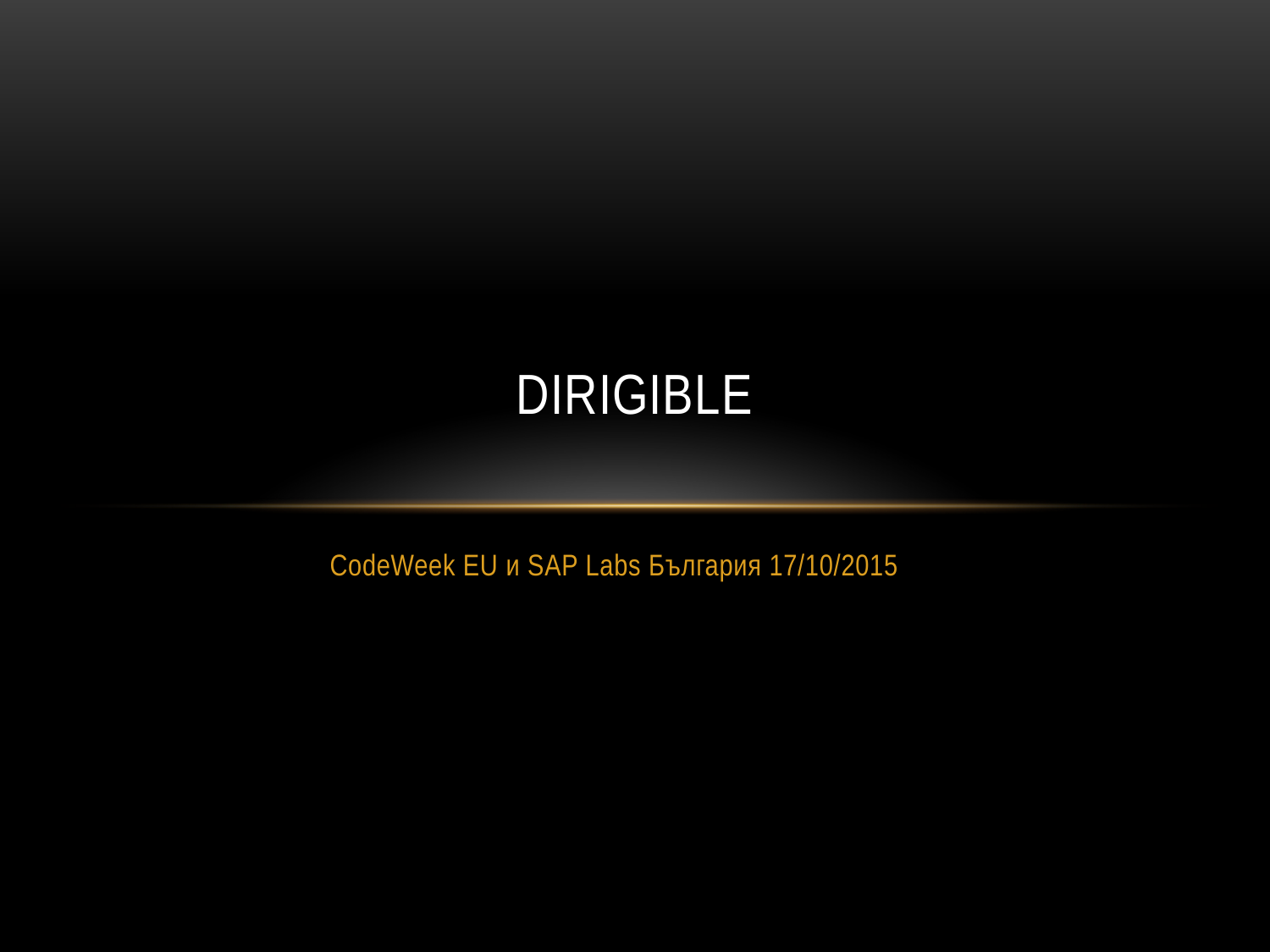

# DIRIGIBLE
CodeWeek EU и SAP Labs България 17/10/2015